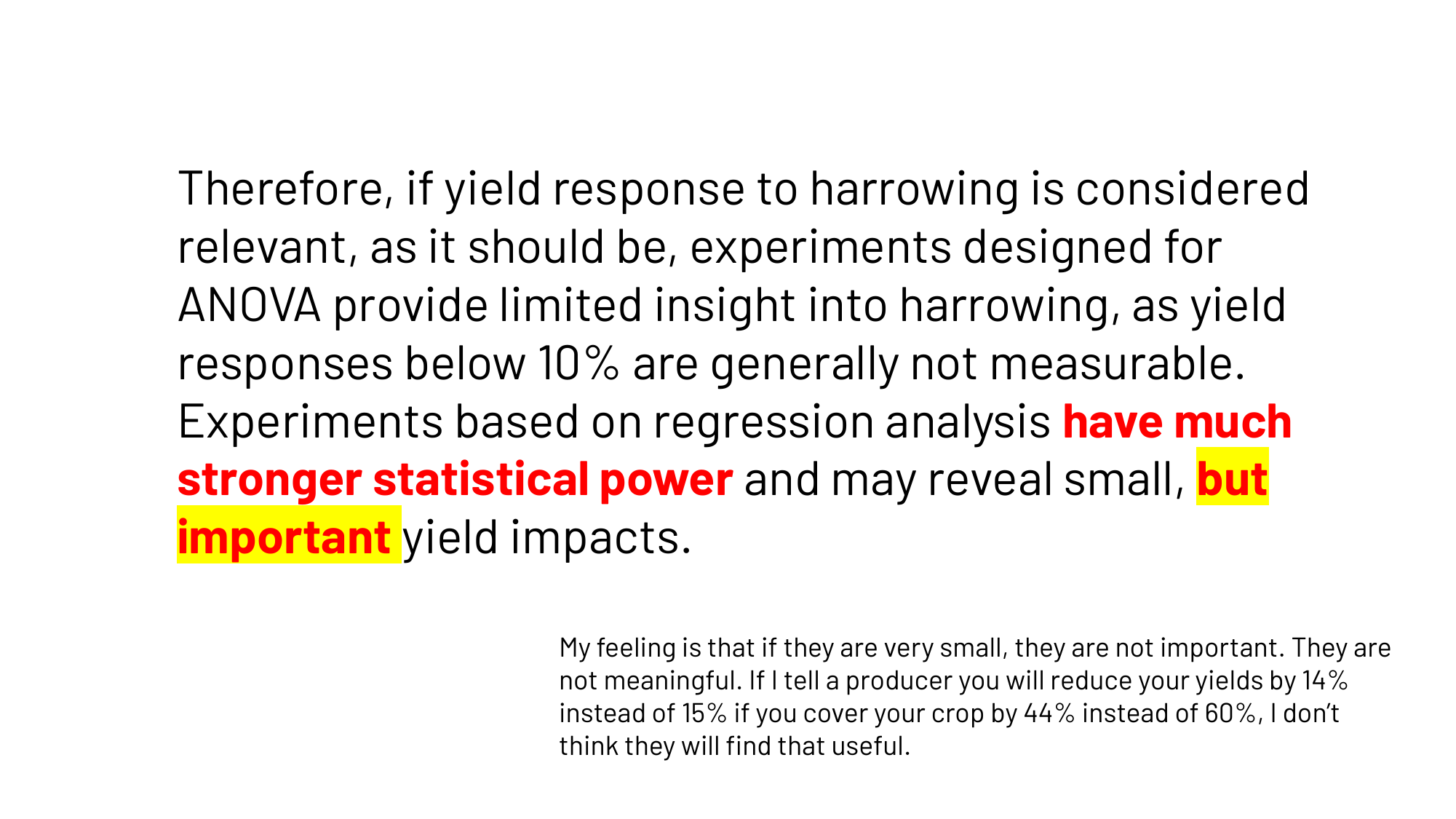

Therefore, if yield response to harrowing is considered relevant, as it should be, experiments designed for ANOVA provide limited insight into harrowing, as yield responses below 10% are generally not measurable. Experiments based on regression analysis have much stronger statistical power and may reveal small, but important yield impacts.
My feeling is that if they are very small, they are not important. They are not meaningful. If I tell a producer you will reduce your yields by 14% instead of 15% if you cover your crop by 44% instead of 60%, I don’t think they will find that useful.